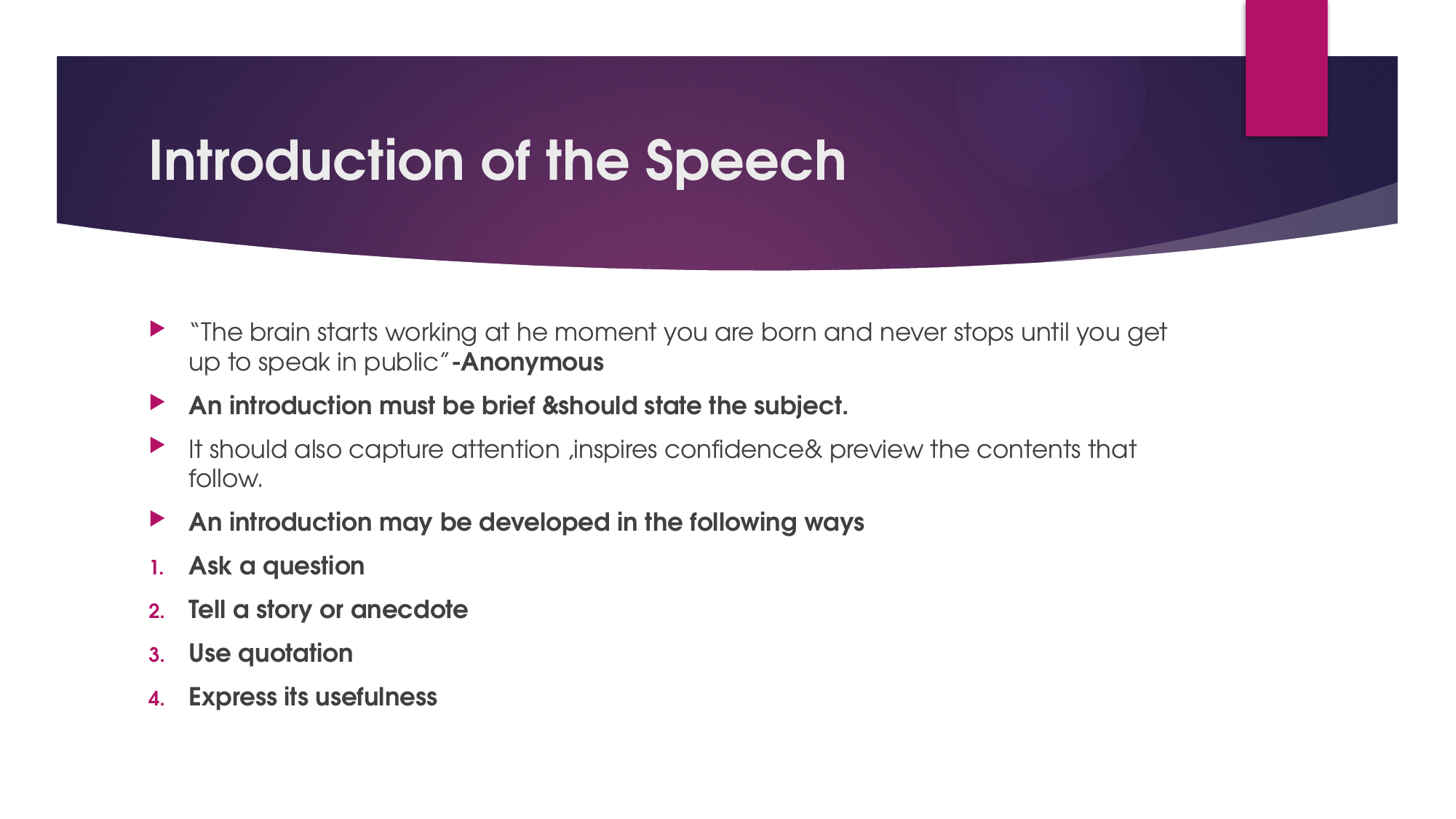

# Introduction of the Speech
“The brain starts working at he moment you are born and never stops until you get up to speak in public”-Anonymous
An introduction must be brief &should state the subject.
It should also capture attention ,inspires confidence& preview the contents that follow.
An introduction may be developed in the following ways
Ask a question
Tell a story or anecdote
Use quotation
Express its usefulness